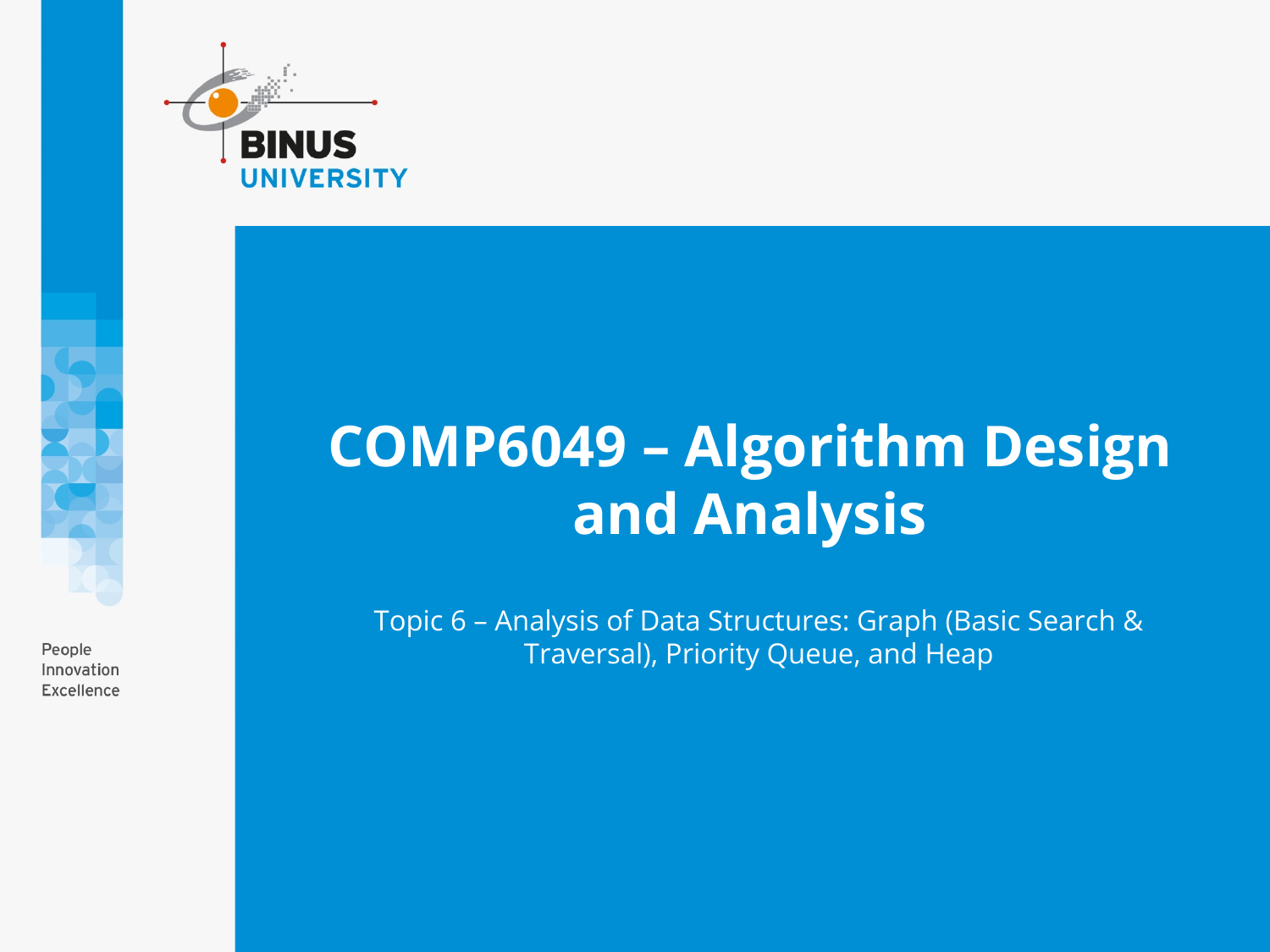

# COMP6049 – Algorithm Design and Analysis
Topic 6 – Analysis of Data Structures: Graph (Basic Search & Traversal), Priority Queue, and Heap